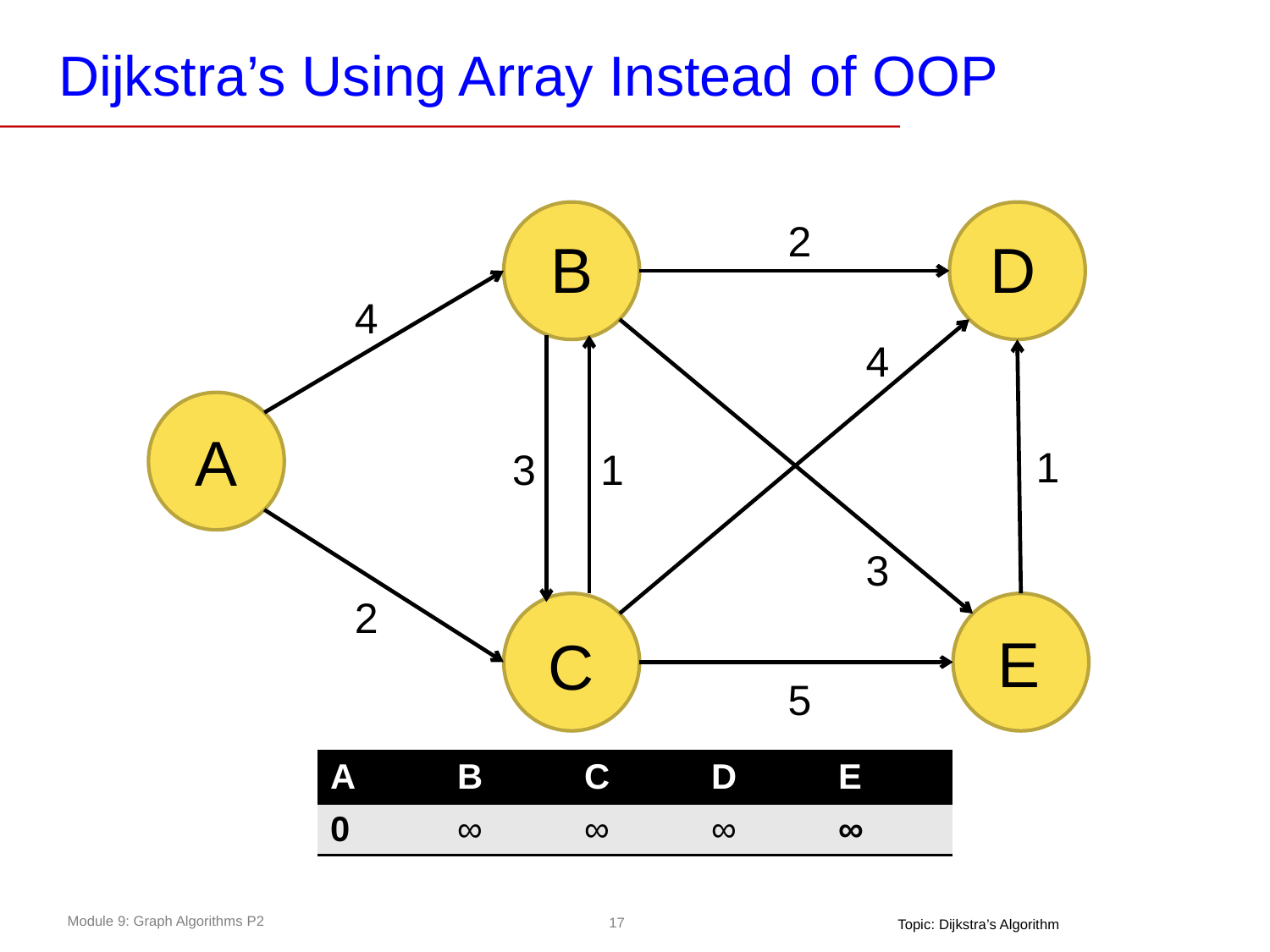

# Dijkstra’s Using Array Instead of OOP

B

D
2
4
3
4
3
1
1

A
2

C

E
5
| A | B | C | D | E |
| --- | --- | --- | --- | --- |
| 0 | ∞ | ∞ | ∞ | ∞ |
Topic: Dijkstra’s Algorithm